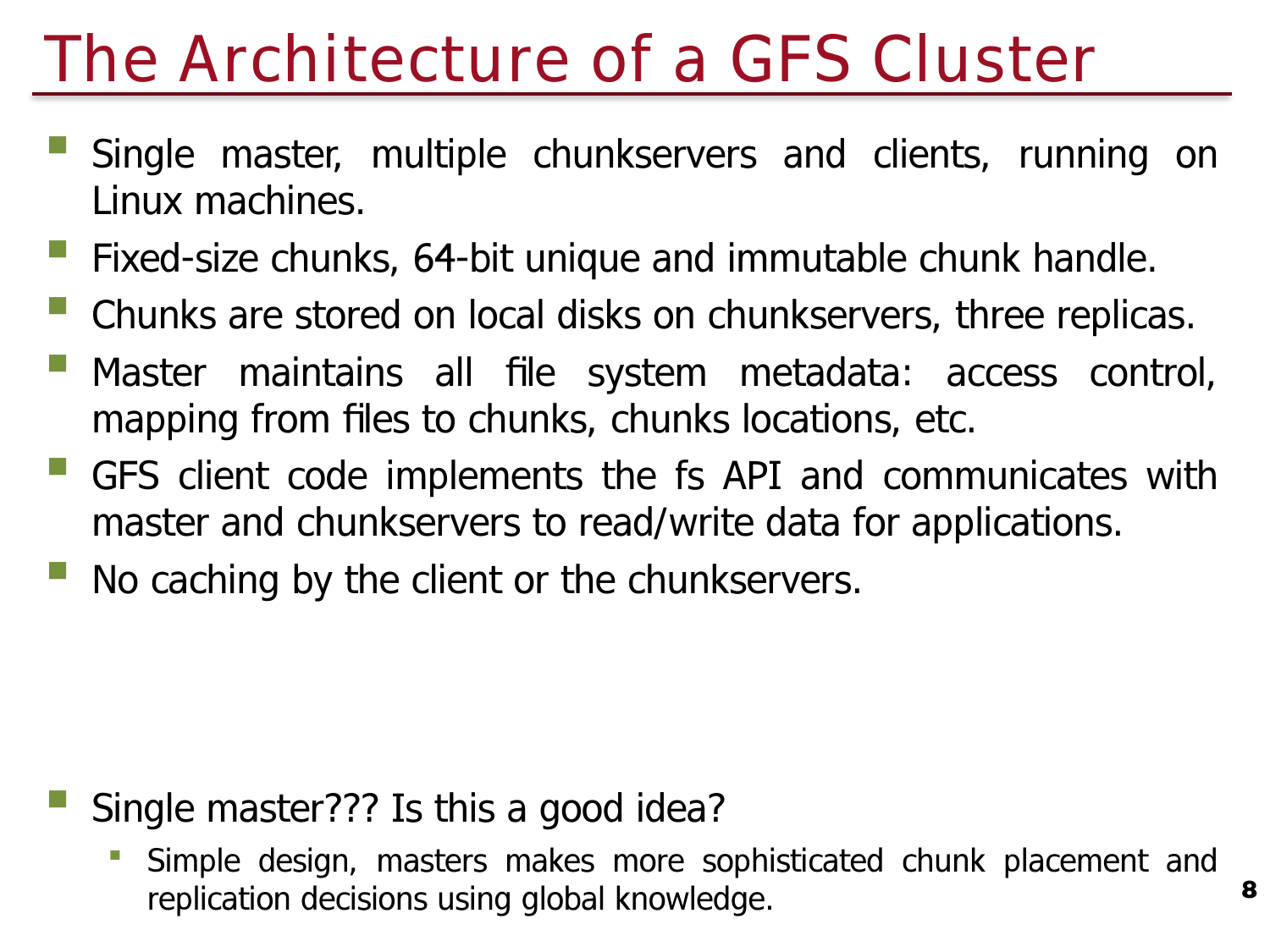

# The Architecture of a GFS Cluster
Single master, multiple chunkservers and clients, running on Linux machines.
Fixed-size chunks, 64-bit unique and immutable chunk handle.
Chunks are stored on local disks on chunkservers, three replicas.
Master maintains all file system metadata: access control, mapping from files to chunks, chunks locations, etc.
GFS client code implements the fs API and communicates with master and chunkservers to read/write data for applications.
No caching by the client or the chunkservers.

Single master??? Is this a good idea?
Simple design, masters makes more sophisticated chunk placement and replication decisions using global knowledge.

8